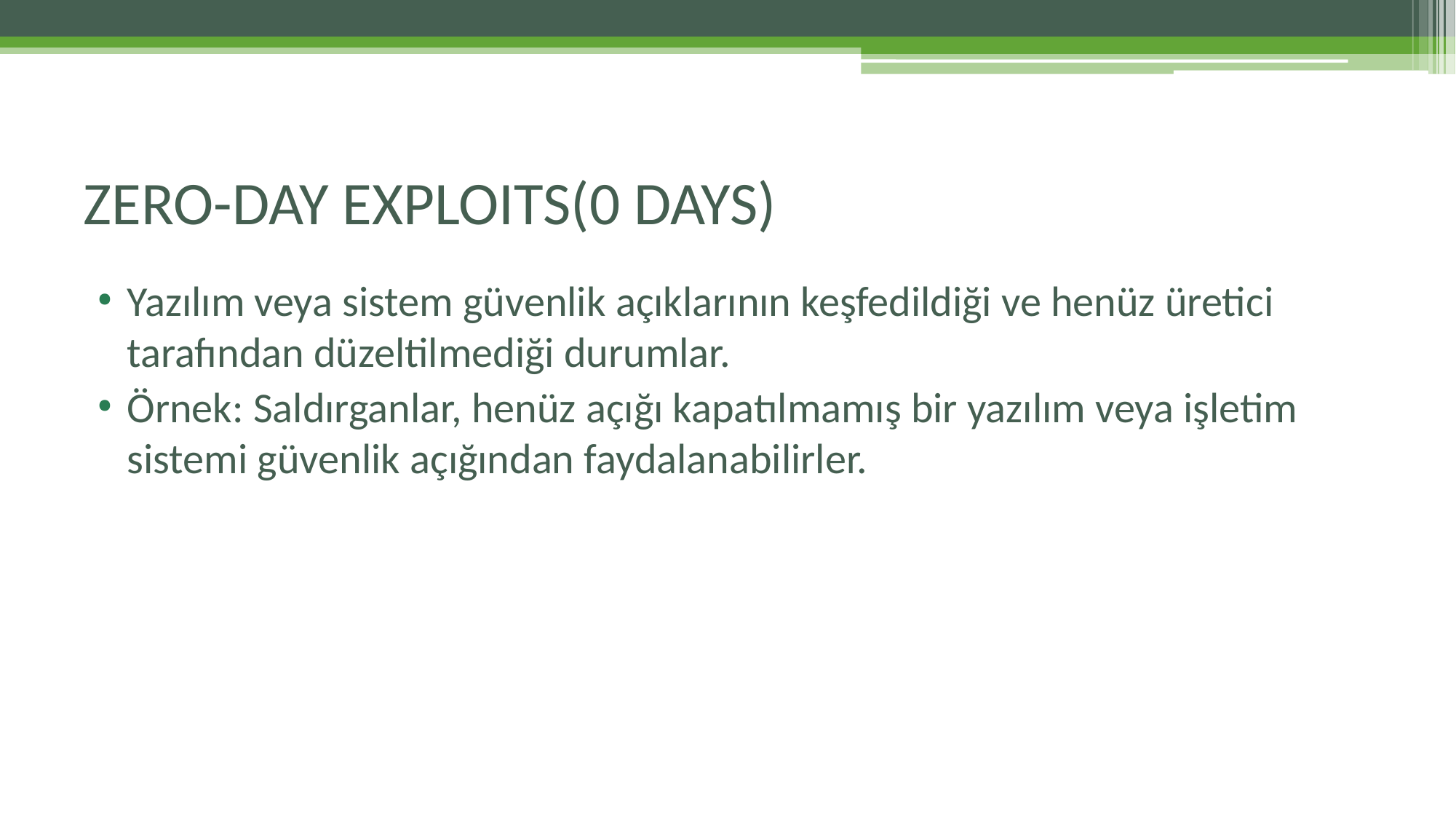

# ZERO-DAY EXPLOITS(0 DAYS)
Yazılım veya sistem güvenlik açıklarının keşfedildiği ve henüz üretici tarafından düzeltilmediği durumlar.
Örnek: Saldırganlar, henüz açığı kapatılmamış bir yazılım veya işletim sistemi güvenlik açığından faydalanabilirler.